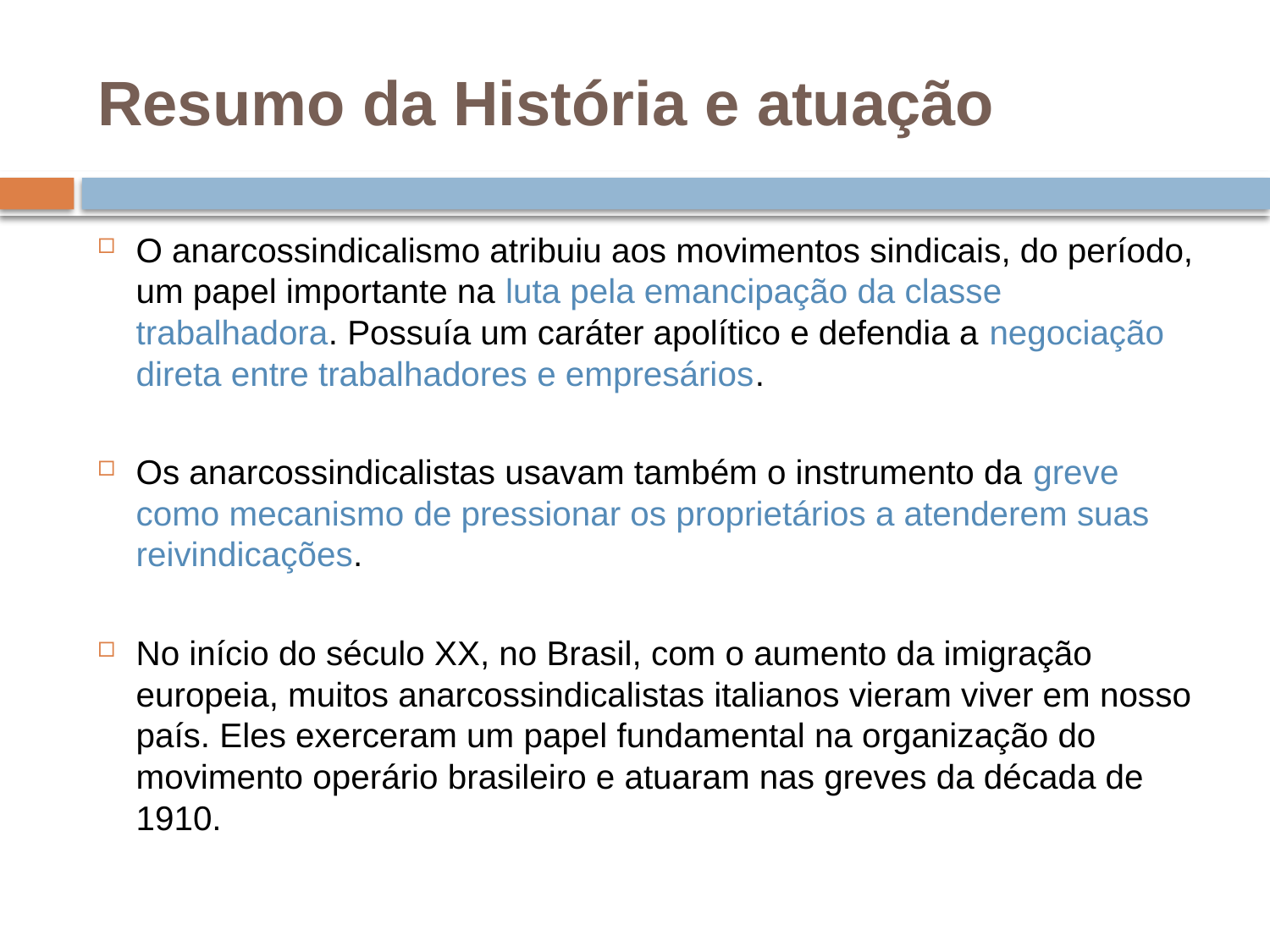

# Resumo da História e atuação
O anarcossindicalismo atribuiu aos movimentos sindicais, do período, um papel importante na luta pela emancipação da classe trabalhadora. Possuía um caráter apolítico e defendia a negociação direta entre trabalhadores e empresários.

Os anarcossindicalistas usavam também o instrumento da greve como mecanismo de pressionar os proprietários a atenderem suas reivindicações.

No início do século XX, no Brasil, com o aumento da imigração europeia, muitos anarcossindicalistas italianos vieram viver em nosso país. Eles exerceram um papel fundamental na organização do movimento operário brasileiro e atuaram nas greves da década de 1910.